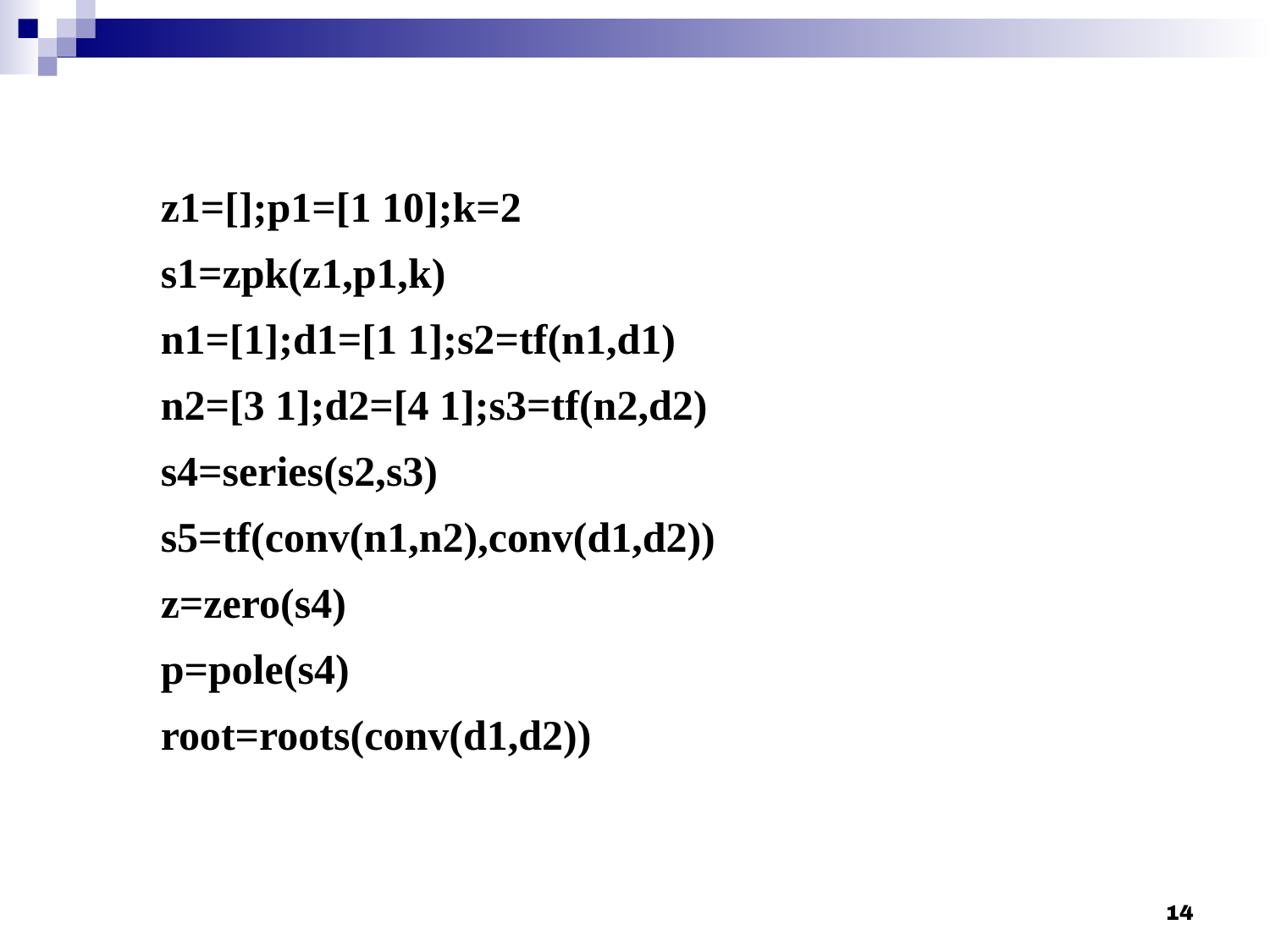

z1=[];p1=[1 10];k=2
s1=zpk(z1,p1,k)
n1=[1];d1=[1 1];s2=tf(n1,d1)
n2=[3 1];d2=[4 1];s3=tf(n2,d2)
s4=series(s2,s3)
s5=tf(conv(n1,n2),conv(d1,d2))
z=zero(s4)
p=pole(s4)
root=roots(conv(d1,d2))
14